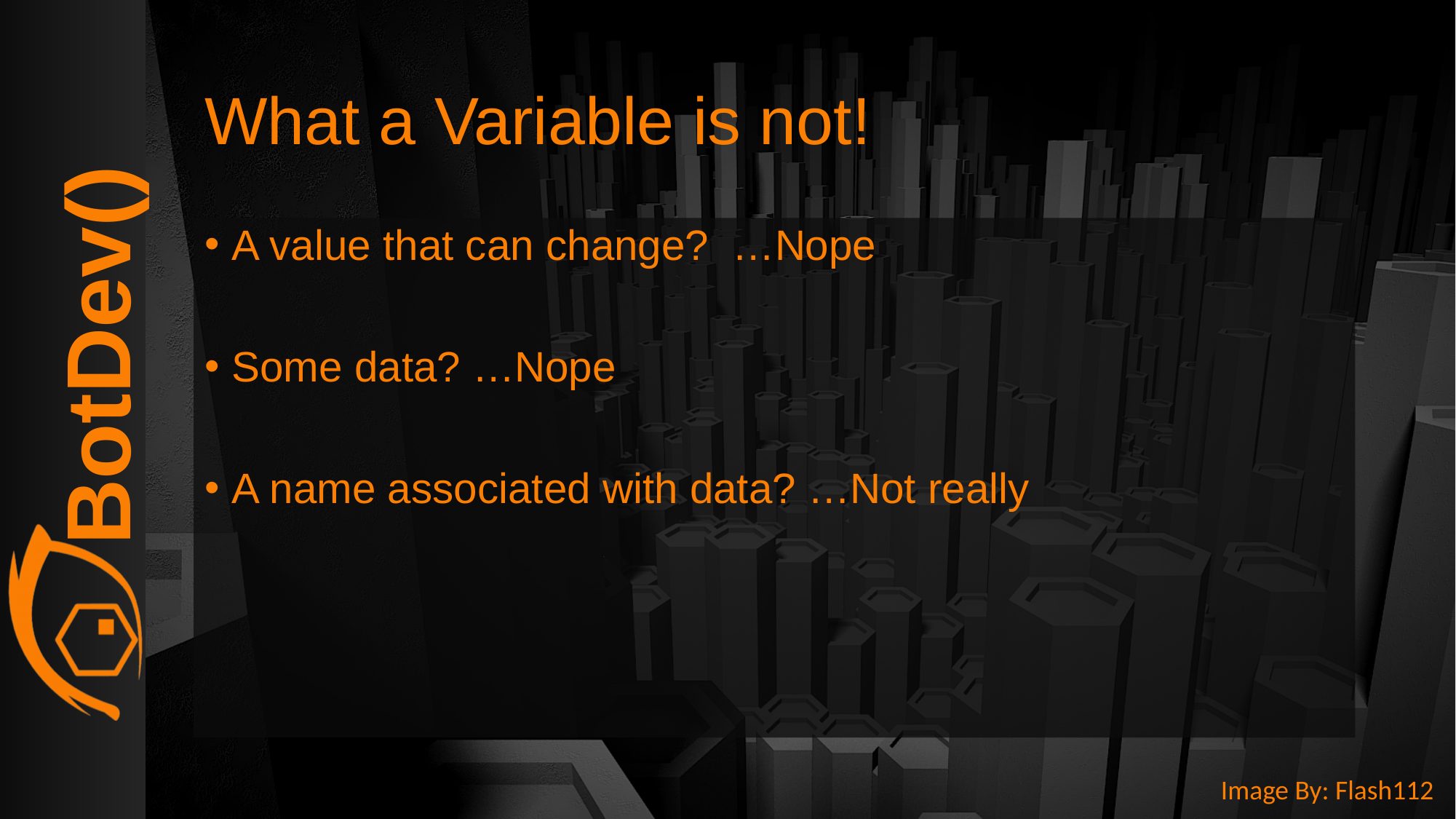

# What a Variable is not!
A value that can change?  …Nope

Some data? …Nope

A name associated with data? …Not really